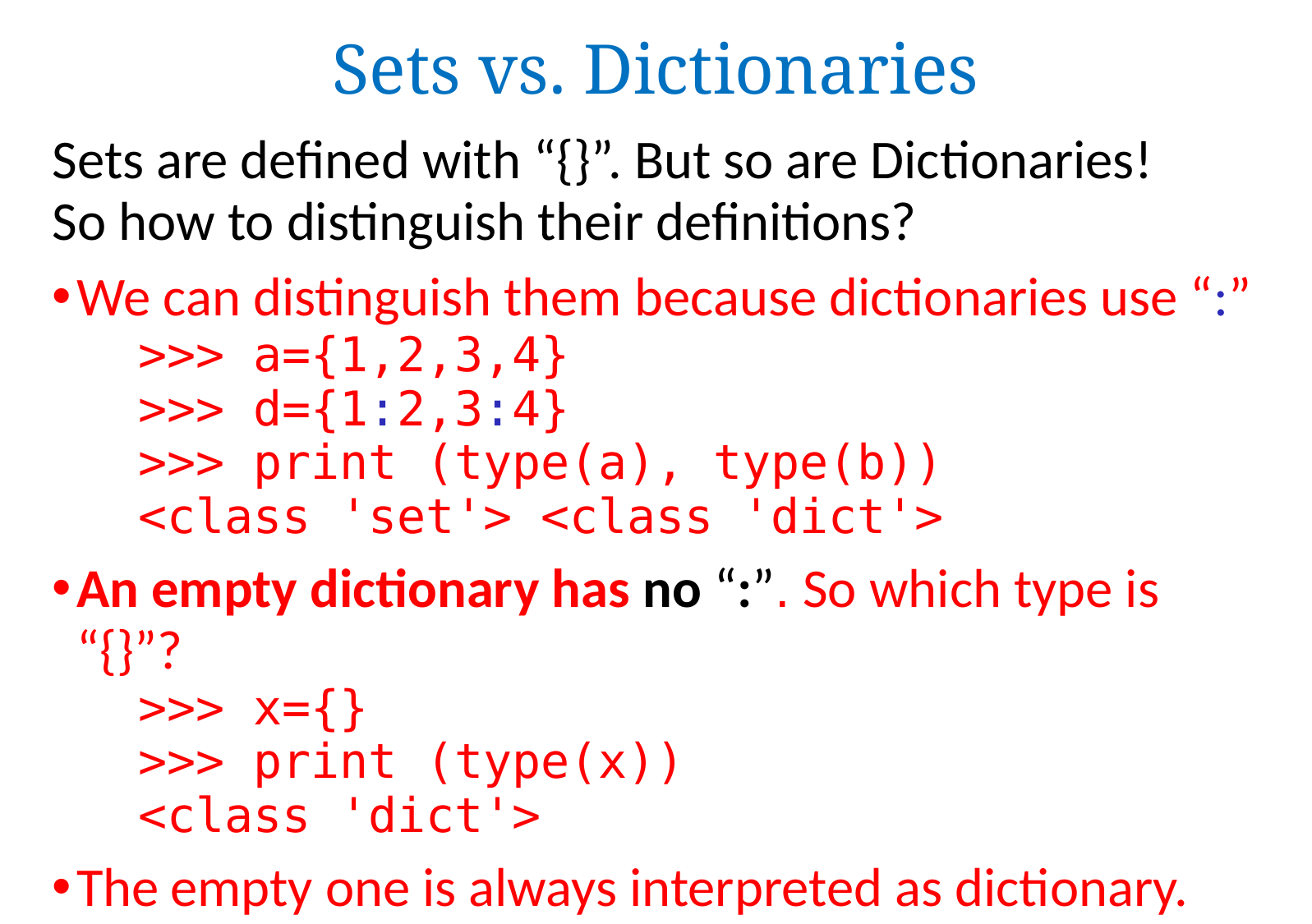

# Sets vs. Dictionaries
Sets are defined with “{}”. But so are Dictionaries!
So how to distinguish their definitions?
We can distinguish them because dictionaries use “:”
   >>> a={1,2,3,4}
   >>> d={1:2,3:4}
   >>> print (type(a), type(b))
   <class 'set'> <class 'dict'>
An empty dictionary has no “:”. So which type is “{}”?
   >>> x={}
   >>> print (type(x))
   <class 'dict'>
The empty one is always interpreted as dictionary.
To get an empty set, you use “set()”.